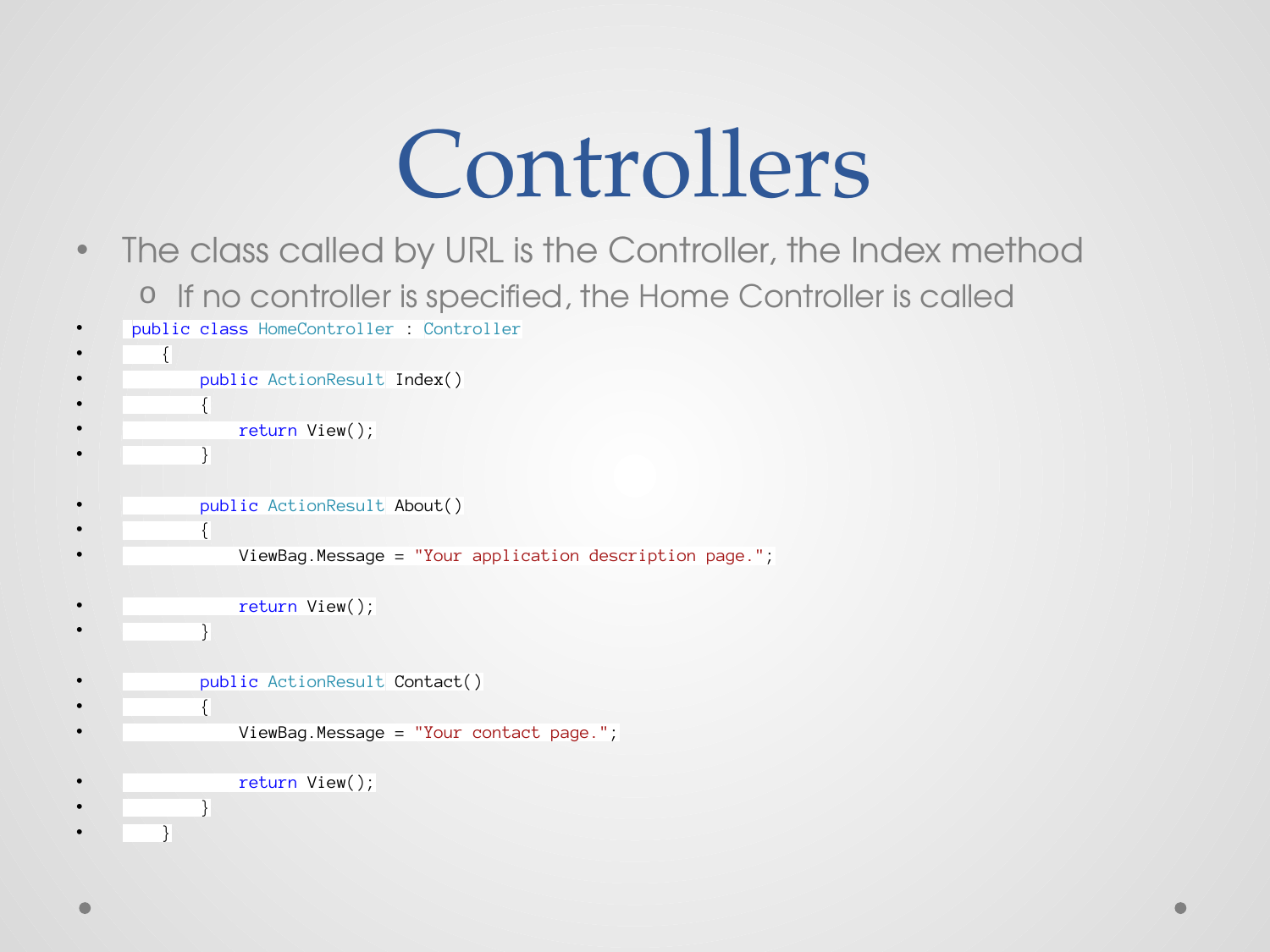

# Controllers
The class called by URL is the Controller, the Index method
If no controller is specified, the Home Controller is called
 public class HomeController : Controller
    {
        public ActionResult Index()
        {
            return View();
        }

        public ActionResult About()
        {
            ViewBag.Message = "Your application description page.";

            return View();
        }

        public ActionResult Contact()
        {
            ViewBag.Message = "Your contact page.";

            return View();
        }
    }